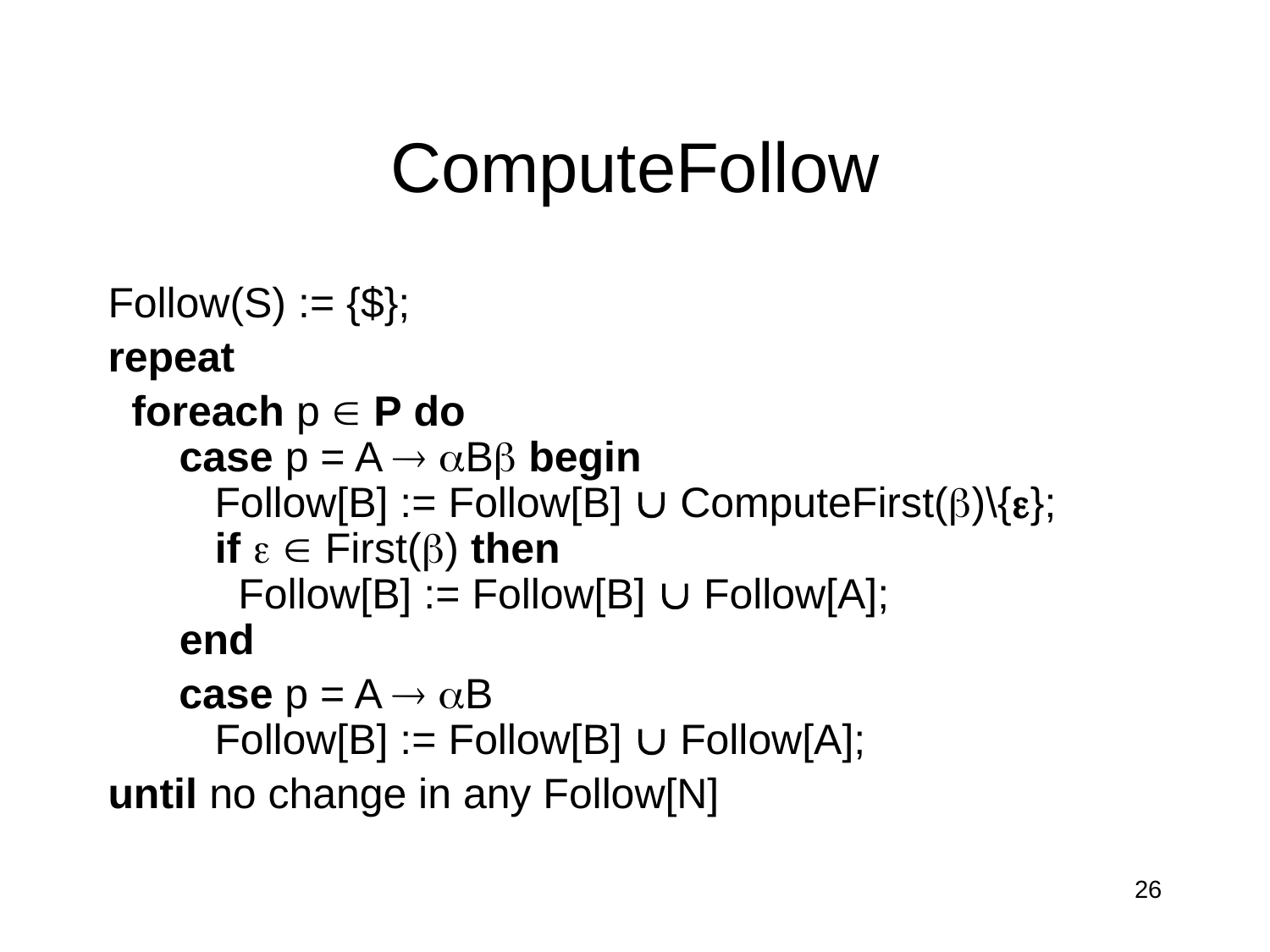

# ComputeFollow
Follow(S) := {$};
repeat
  foreach p ∈ P do
  case p = A → αBβ begin
     Follow[B] := Follow[B] ∪ ComputeFirst(β)\{ε};
     if ε ∈ First(β) then
       Follow[B] := Follow[B] ∪ Follow[A];
  end
      case p = A → αB
     Follow[B] := Follow[B] ∪ Follow[A];
until no change in any Follow[N]
26